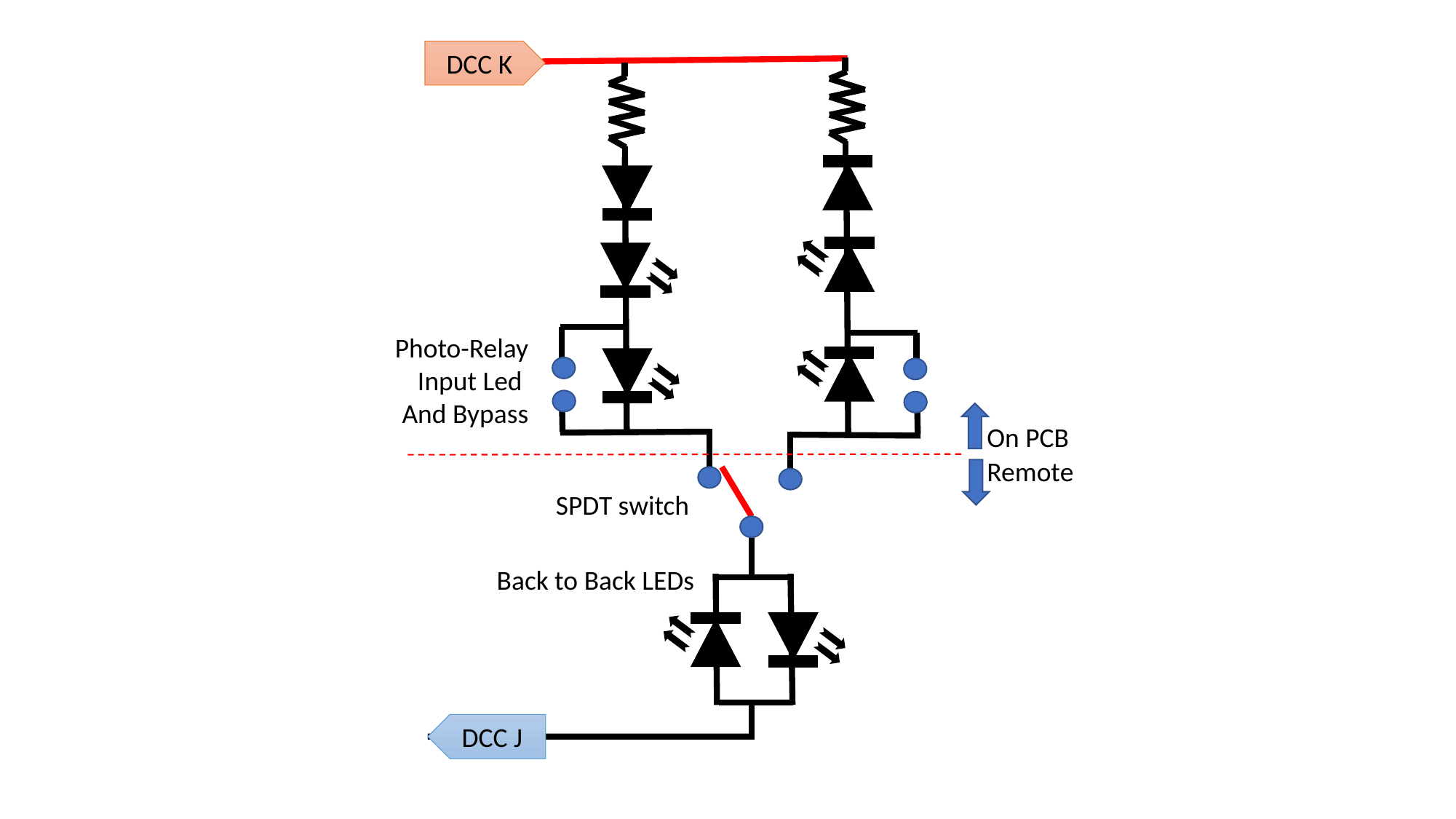

DCC K

Photo-Relay
Input Led
And Bypass

On PCB
Remote

SPDT switch

Back to Back LEDs
DCC J